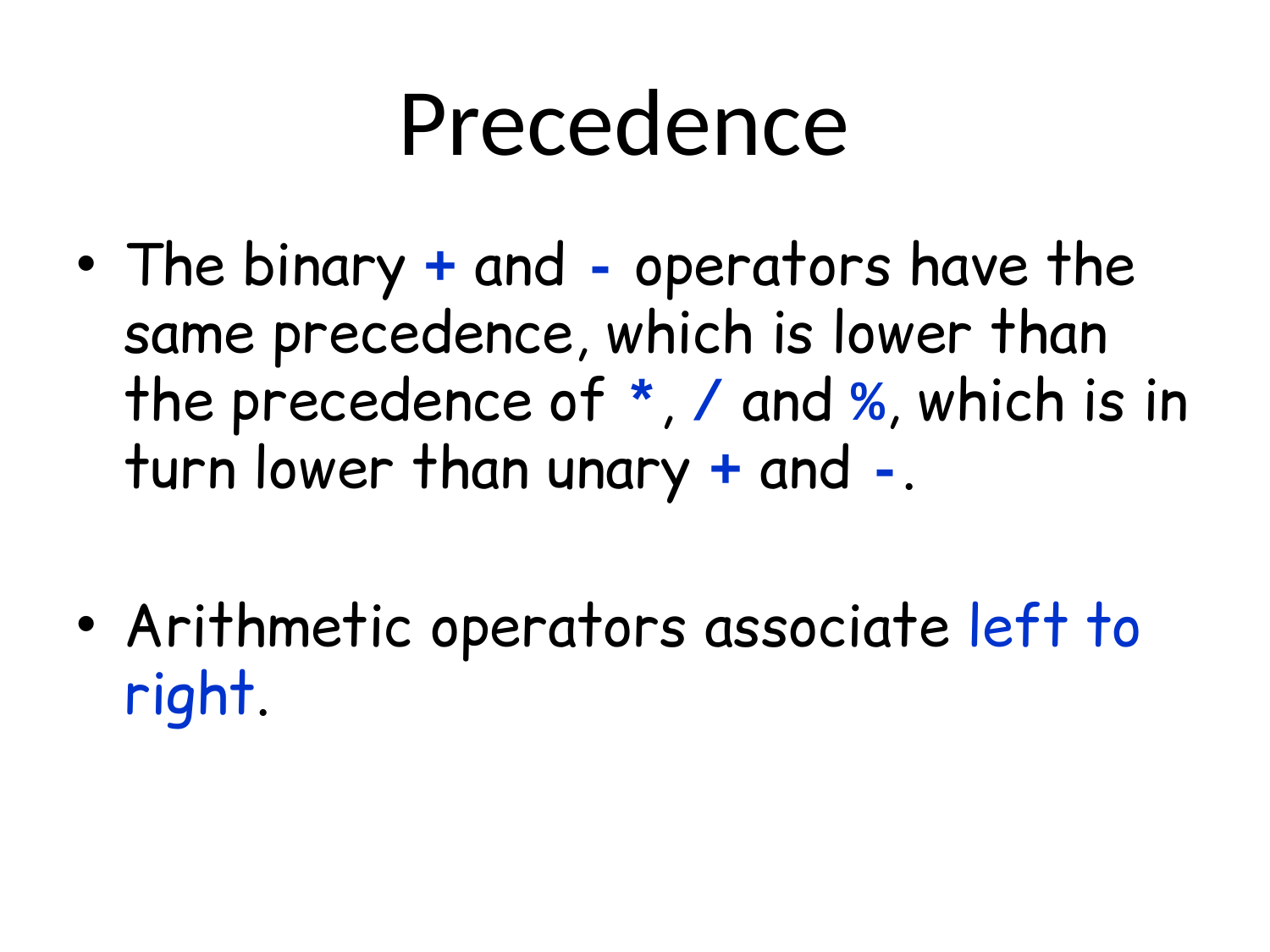

# Precedence
The binary + and - operators have the same precedence, which is lower than the precedence of *, / and %, which is in turn lower than unary + and -.

Arithmetic operators associate left to right.